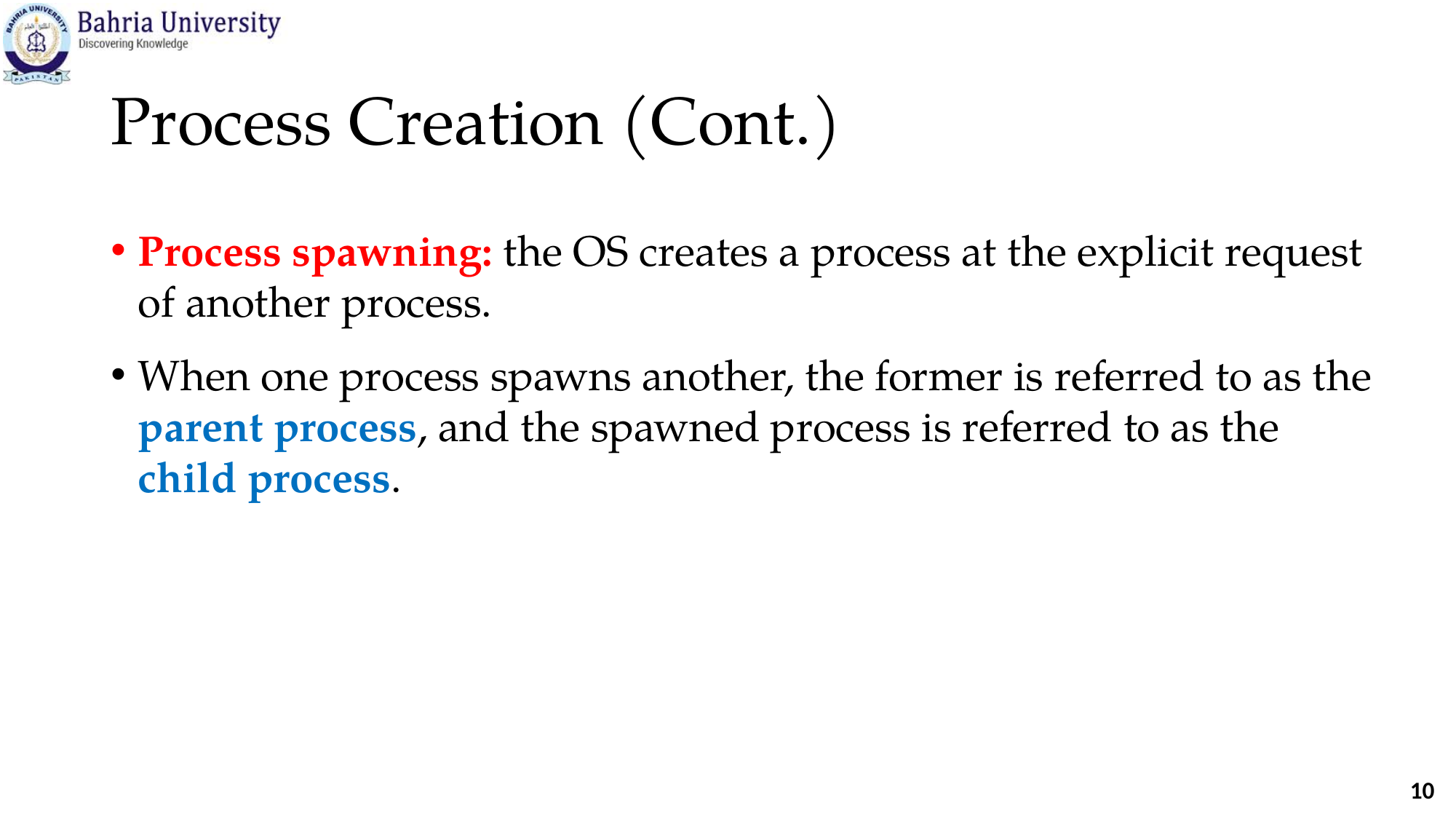

# Process Creation (Cont.)
Process spawning: the OS creates a process at the explicit request of another process.
When one process spawns another, the former is referred to as the parent process, and the spawned process is referred to as the child process.
10